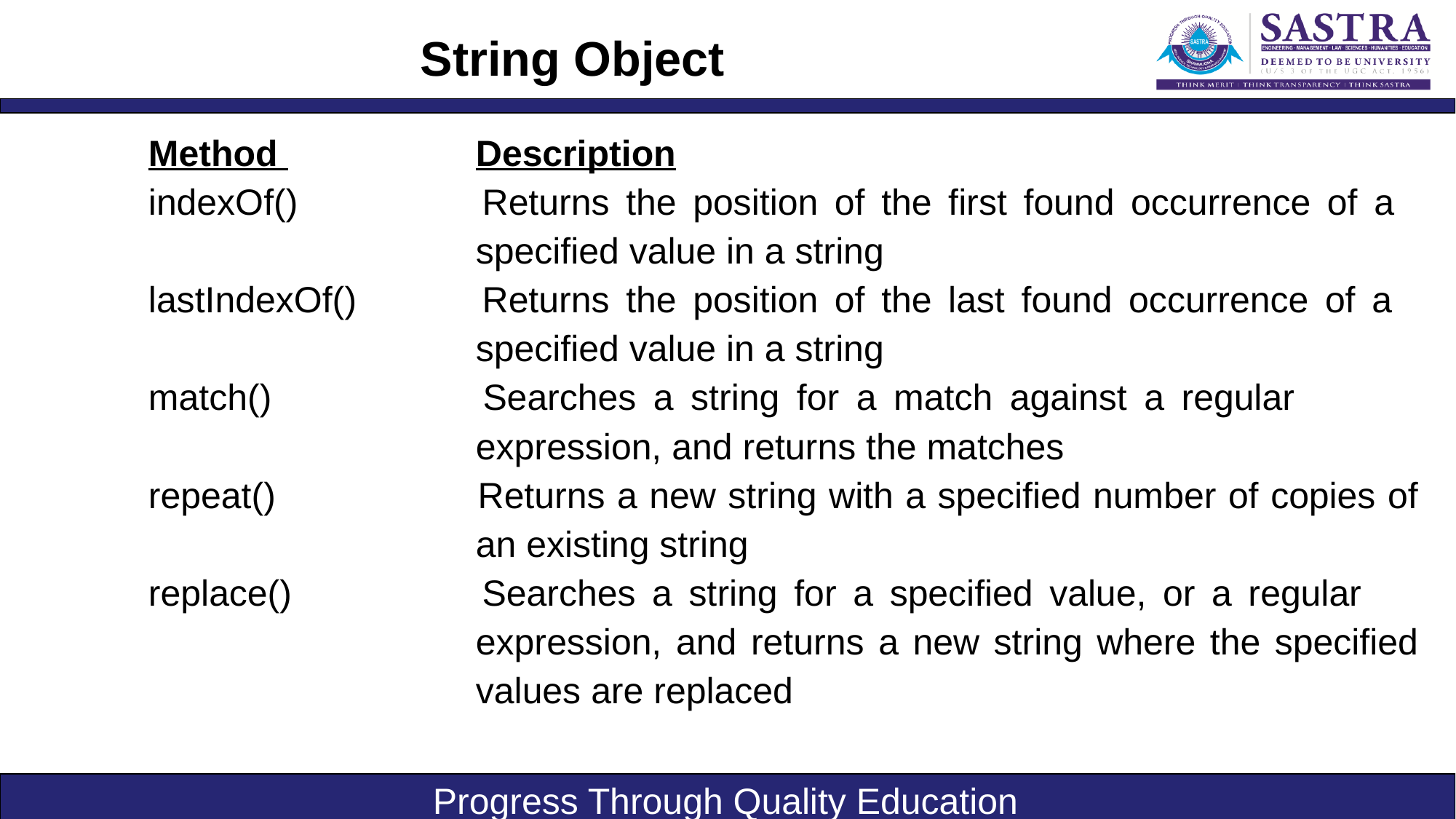

# String Object
	Method 		Description
	indexOf() 		Returns the position of the first found occurrence of a 					specified value in a string
	lastIndexOf() 	Returns the position of the last found occurrence of a 					specified value in a string
	match() 		Searches a string for a match against a regular 					expression, and returns the matches
	repeat() 		Returns a new string with a specified number of copies of 				an existing string
	replace() 		Searches a string for a specified value, or a regular 					expression, and returns a new string where the specified 				values are replaced